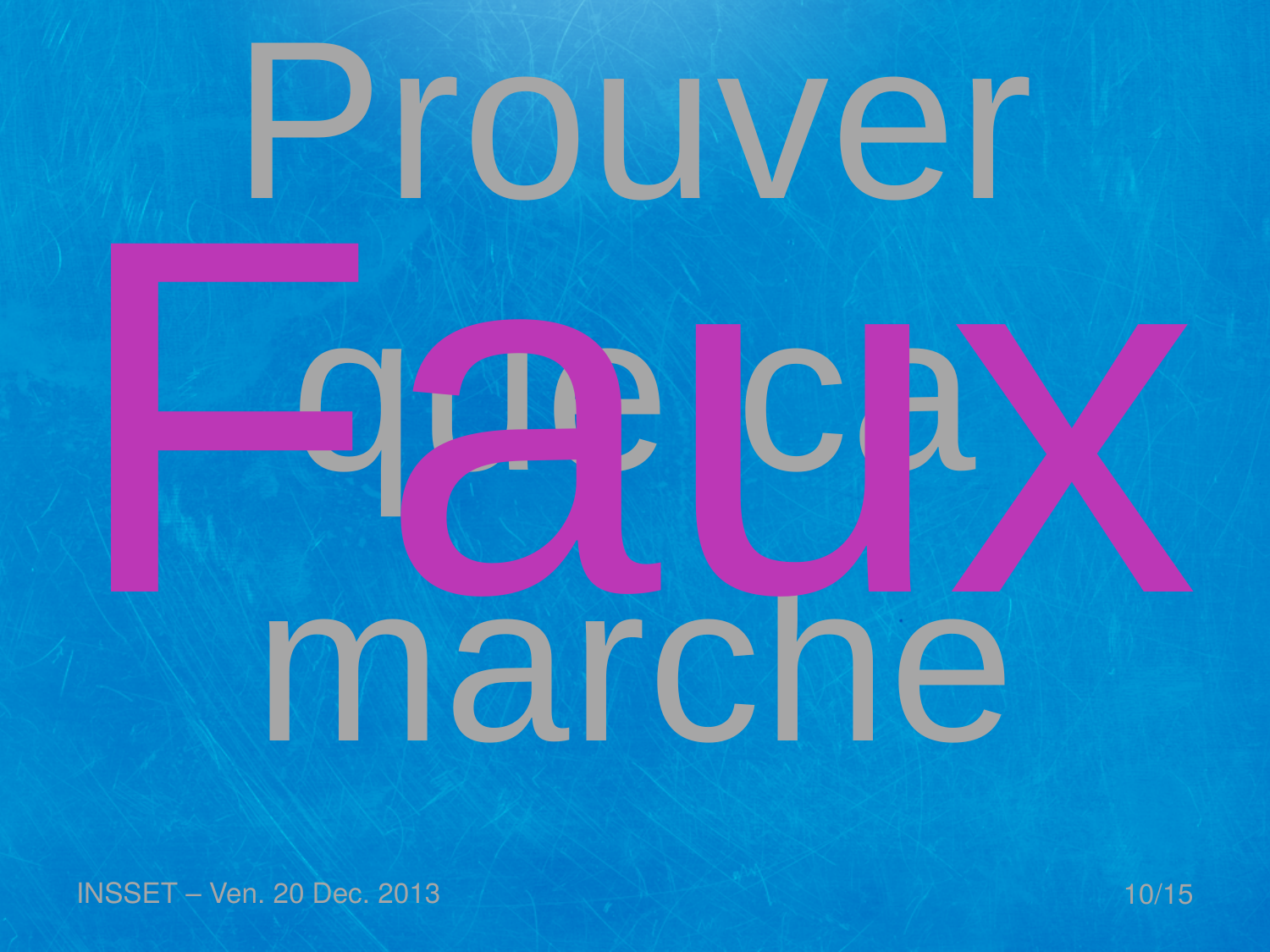

Faux
# Prouver que ca marche
INSSET – Ven. 20 Dec. 2013
10/15